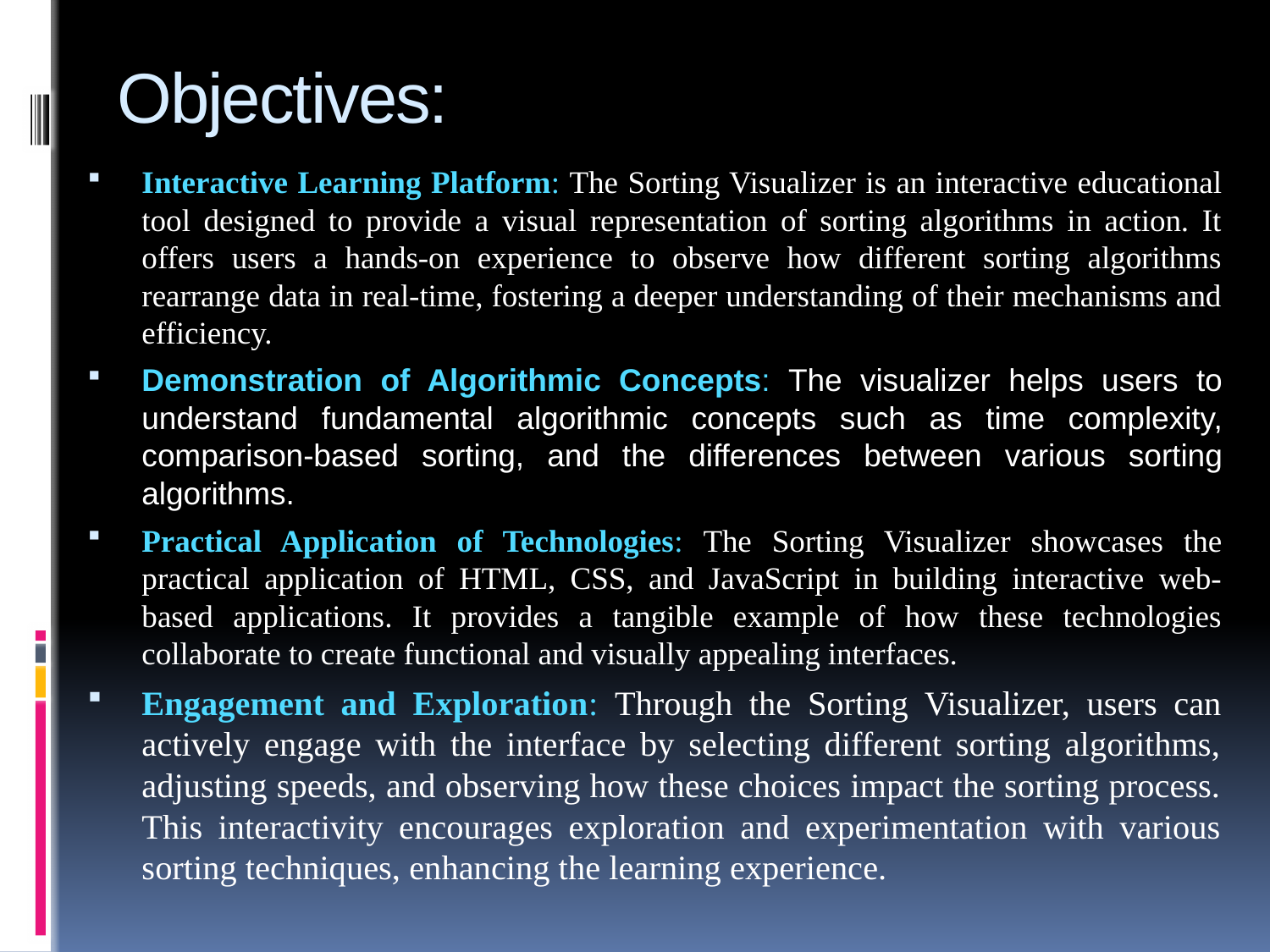

# Objectives:
Interactive Learning Platform: The Sorting Visualizer is an interactive educational tool designed to provide a visual representation of sorting algorithms in action. It offers users a hands-on experience to observe how different sorting algorithms rearrange data in real-time, fostering a deeper understanding of their mechanisms and efficiency.
Demonstration of Algorithmic Concepts: The visualizer helps users to understand fundamental algorithmic concepts such as time complexity, comparison-based sorting, and the differences between various sorting algorithms.
Practical Application of Technologies: The Sorting Visualizer showcases the practical application of HTML, CSS, and JavaScript in building interactive web-based applications. It provides a tangible example of how these technologies collaborate to create functional and visually appealing interfaces.
Engagement and Exploration: Through the Sorting Visualizer, users can actively engage with the interface by selecting different sorting algorithms, adjusting speeds, and observing how these choices impact the sorting process. This interactivity encourages exploration and experimentation with various sorting techniques, enhancing the learning experience.